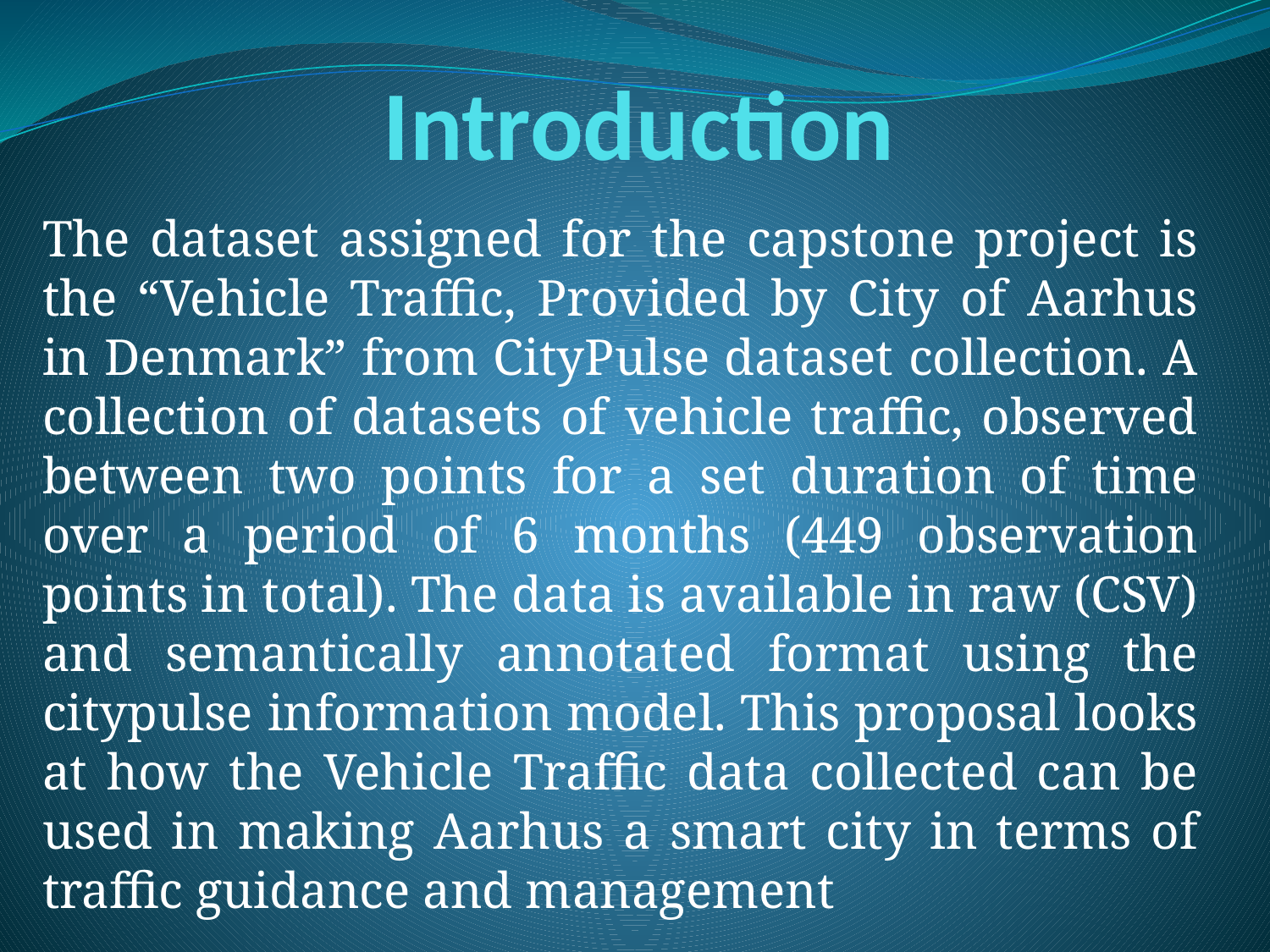

# Introduction
The dataset assigned for the capstone project is the “Vehicle Traffic, Provided by City of Aarhus in Denmark” from CityPulse dataset collection. A collection of datasets of vehicle traffic, observed between two points for a set duration of time over a period of 6 months (449 observation points in total). The data is available in raw (CSV) and semantically annotated format using the citypulse information model. This proposal looks at how the Vehicle Traffic data collected can be used in making Aarhus a smart city in terms of traffic guidance and management